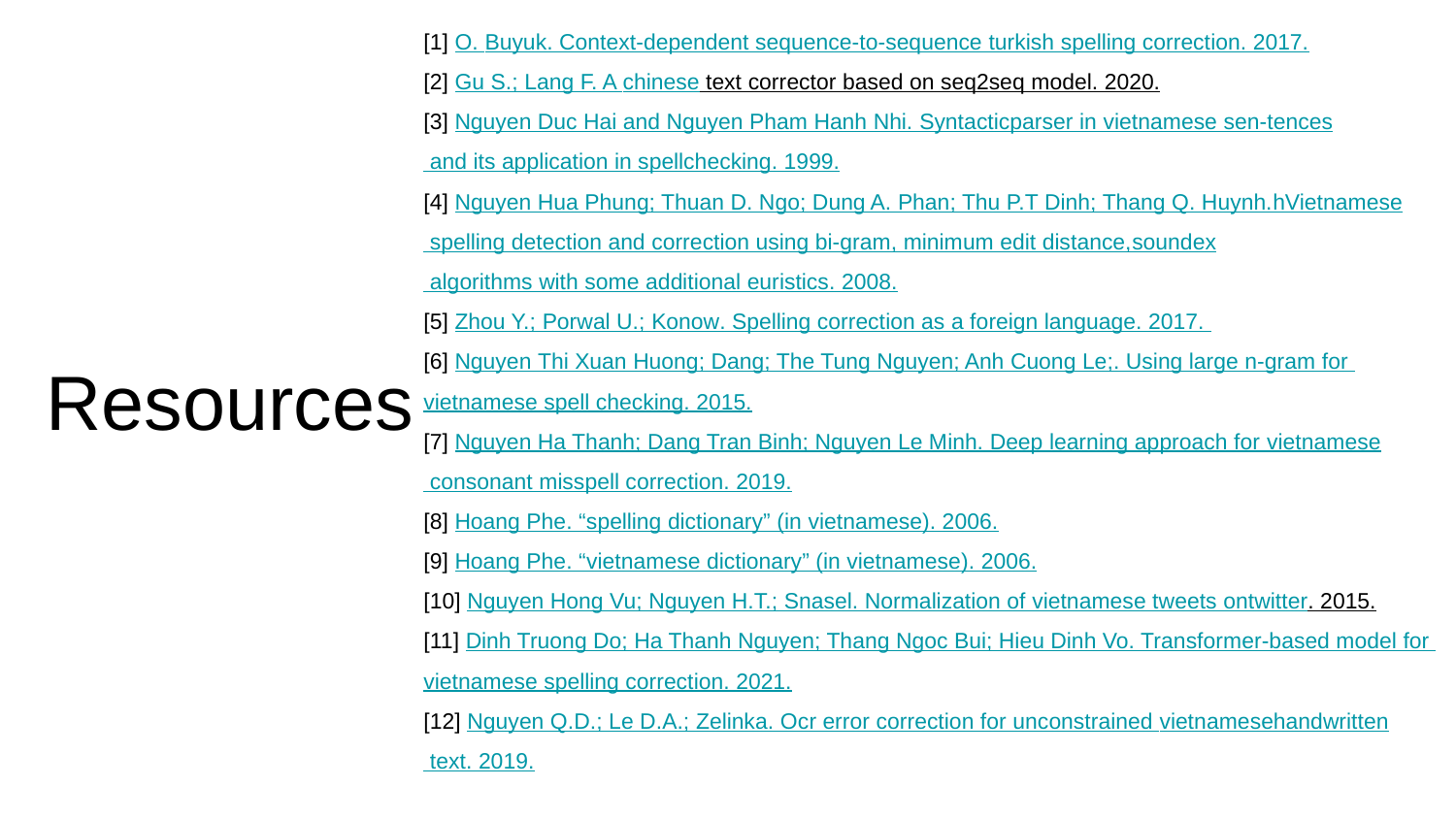

[1] O. Buyuk. Context-dependent sequence-to-sequence turkish spelling correction. 2017.
[2] Gu S.; Lang F. A chinese text corrector based on seq2seq model. 2020.
[3] Nguyen Duc Hai and Nguyen Pham Hanh Nhi. Syntacticparser in vietnamese sen-
tences and its application in spellchecking. 1999.
[4] Nguyen Hua Phung; Thuan D. Ngo; Dung A. Phan; Thu P.T Dinh; Thang Q. Huynh.
hVietnamese spelling detection and correction using bi-gram, minimum edit distance,
soundex algorithms with some additional euristics. 2008.
[5] Zhou Y.; Porwal U.; Konow. Spelling correction as a foreign language. 2017.
[6] Nguyen Thi Xuan Huong; Dang; The Tung Nguyen; Anh Cuong Le;. Using large n-gram for vietnamese spell checking. 2015.
[7] Nguyen Ha Thanh; Dang Tran Binh; Nguyen Le Minh. Deep learning approach for vietnamese consonant misspell correction. 2019.
[8] Hoang Phe. “spelling dictionary” (in vietnamese). 2006.
[9] Hoang Phe. “vietnamese dictionary” (in vietnamese). 2006.
[10] Nguyen Hong Vu; Nguyen H.T.; Snasel. Normalization of vietnamese tweets ontwitter. 2015.
[11] Dinh Truong Do; Ha Thanh Nguyen; Thang Ngoc Bui; Hieu Dinh Vo. Transformer-based model for vietnamese spelling correction. 2021.
[12] Nguyen Q.D.; Le D.A.; Zelinka. Ocr error correction for unconstrained vietnamesehandwritten text. 2019.
# Resources